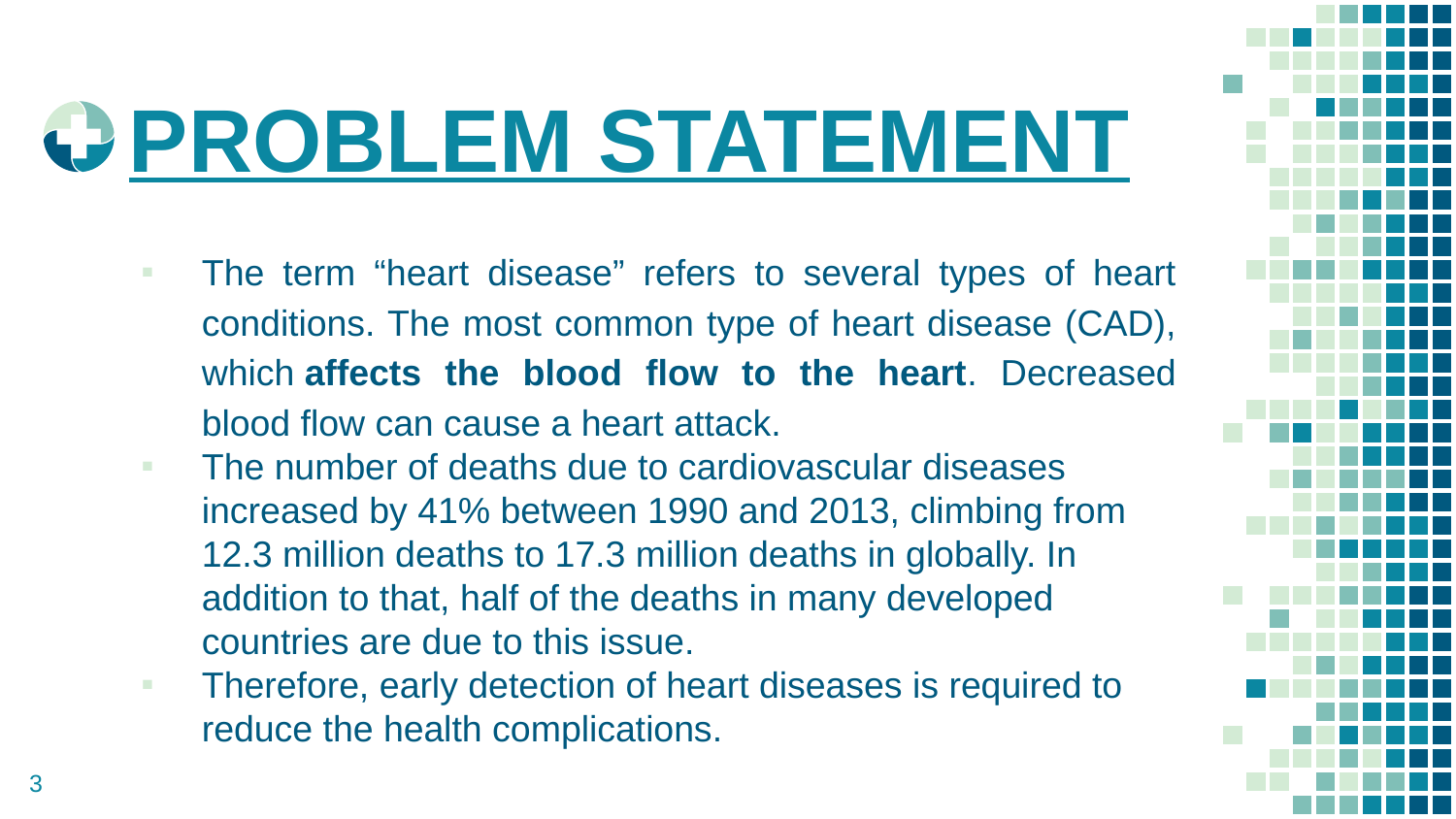

# PROBLEM STATEMENT

The term “heart disease” refers to several types of heart conditions. The most common type of heart disease (CAD), which affects the blood flow to the heart. Decreased blood flow can cause a heart attack.
The number of deaths due to cardiovascular diseases increased by 41% between 1990 and 2013, climbing from 12.3 million deaths to 17.3 million deaths in globally. In addition to that, half of the deaths in many developed countries are due to this issue.
Therefore, early detection of heart diseases is required to reduce the health complications.
3